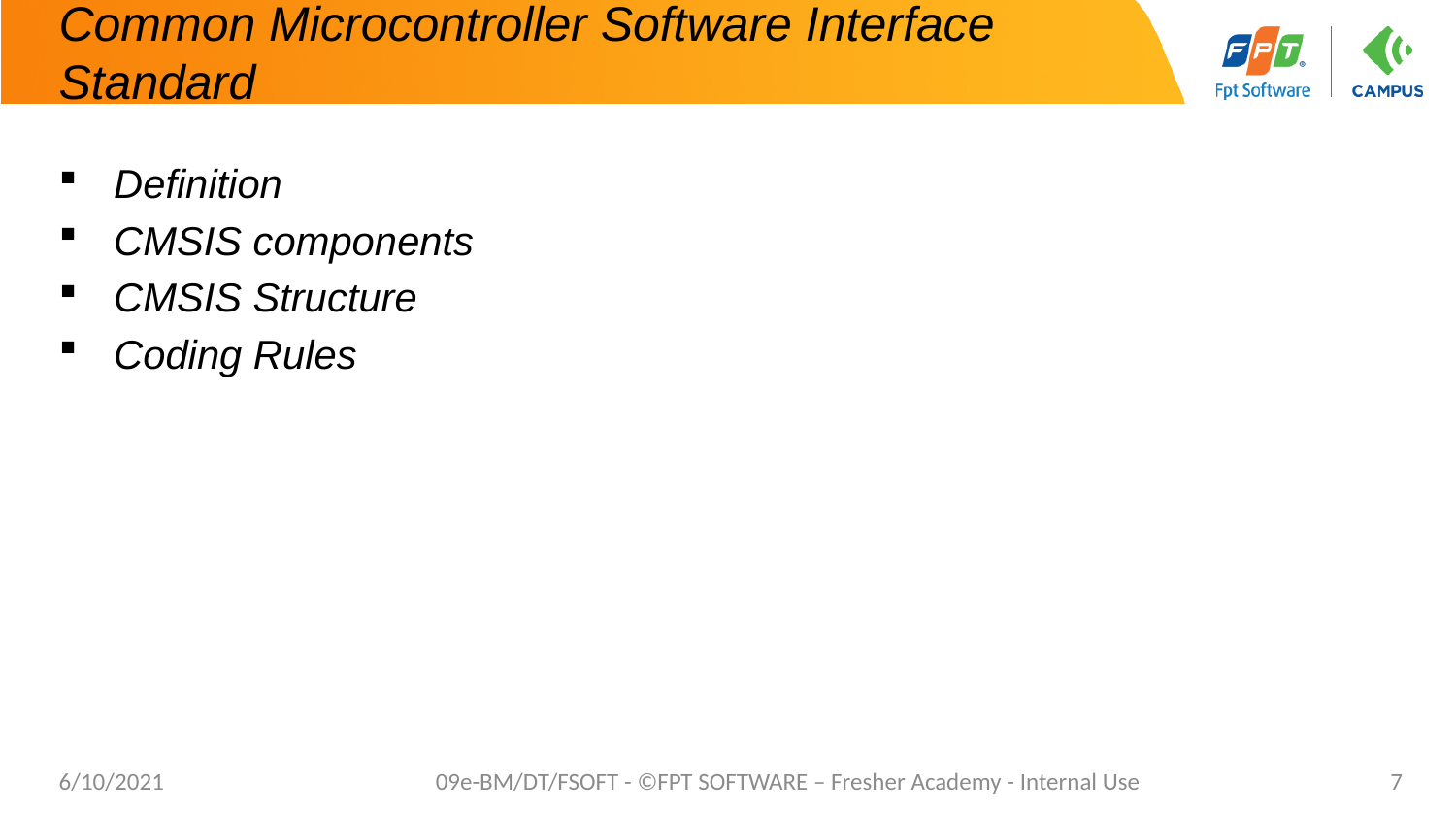

# Common Microcontroller Software Interface Standard
Definition
CMSIS components
CMSIS Structure
Coding Rules
6/10/2021
09e-BM/DT/FSOFT - ©FPT SOFTWARE – Fresher Academy - Internal Use
7